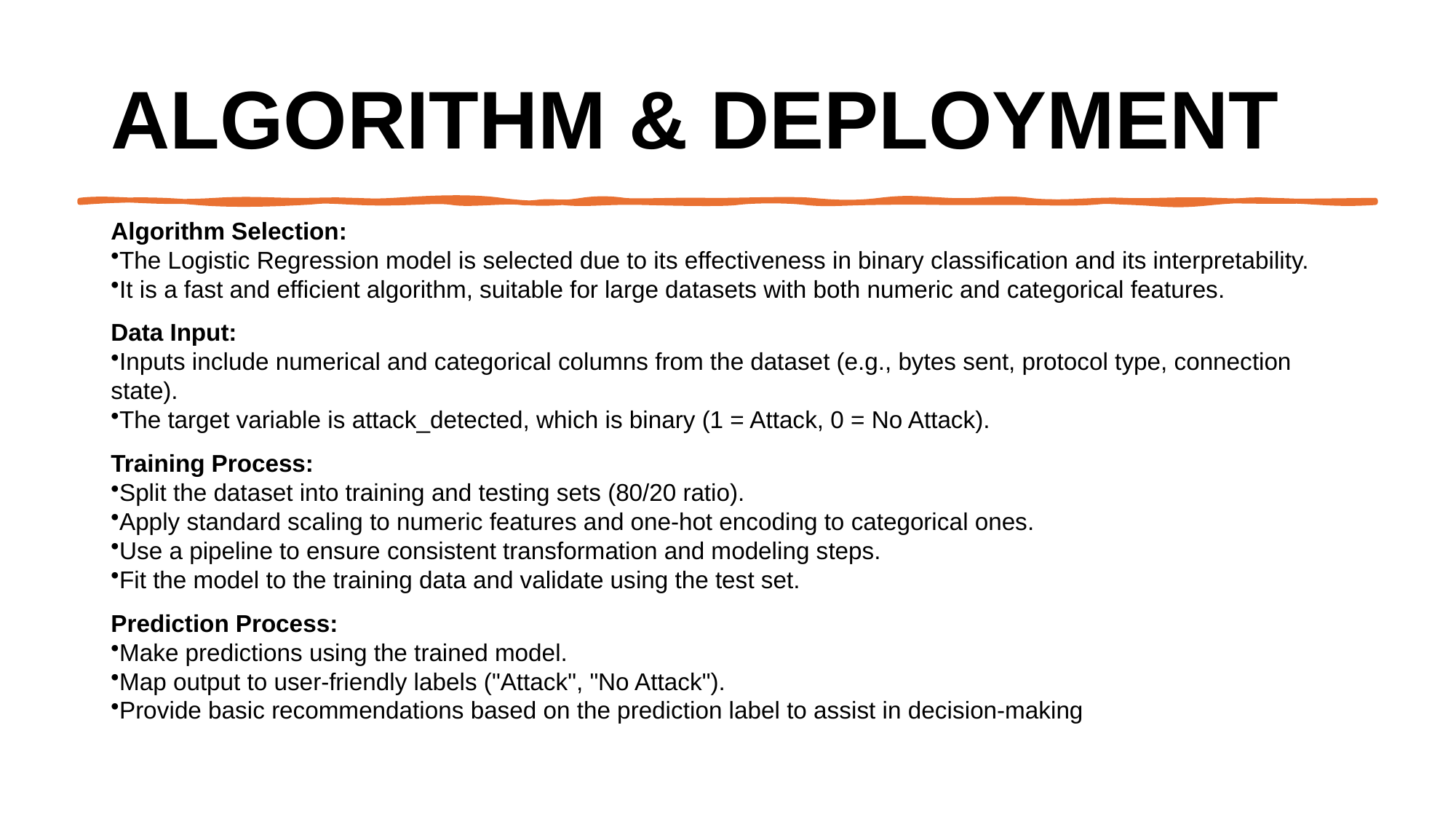

# Algorithm & Deployment

Algorithm Selection:
The Logistic Regression model is selected due to its effectiveness in binary classification and its interpretability.
It is a fast and efficient algorithm, suitable for large datasets with both numeric and categorical features.
Data Input:
Inputs include numerical and categorical columns from the dataset (e.g., bytes sent, protocol type, connection state).
The target variable is attack_detected, which is binary (1 = Attack, 0 = No Attack).
Training Process:
Split the dataset into training and testing sets (80/20 ratio).
Apply standard scaling to numeric features and one-hot encoding to categorical ones.
Use a pipeline to ensure consistent transformation and modeling steps.
Fit the model to the training data and validate using the test set.
Prediction Process:
Make predictions using the trained model.
Map output to user-friendly labels ("Attack", "No Attack").
Provide basic recommendations based on the prediction label to assist in decision-making